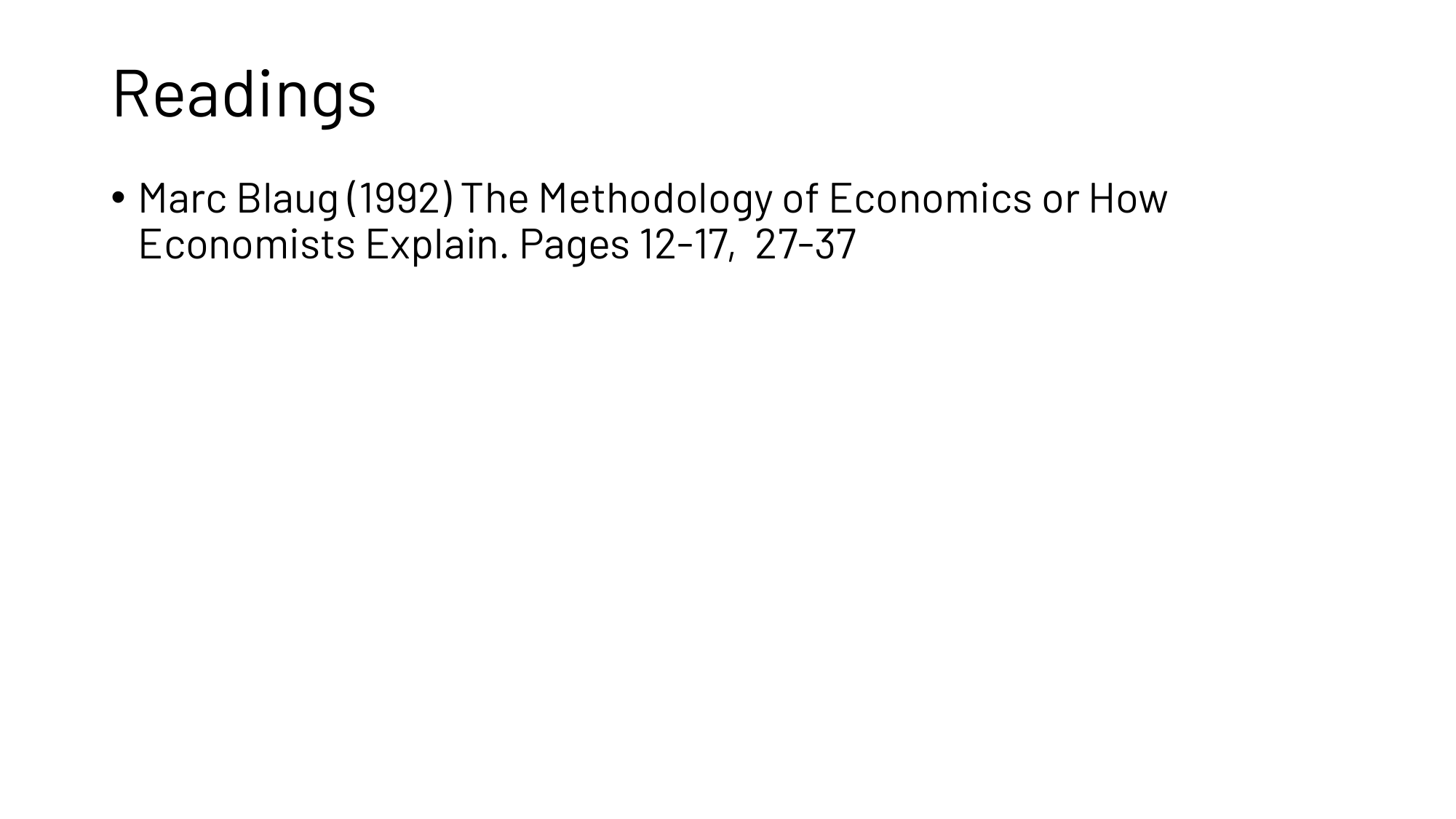

# Readings
Marc Blaug (1992) The Methodology of Economics or How Economists Explain. Pages 12-17,  27-37